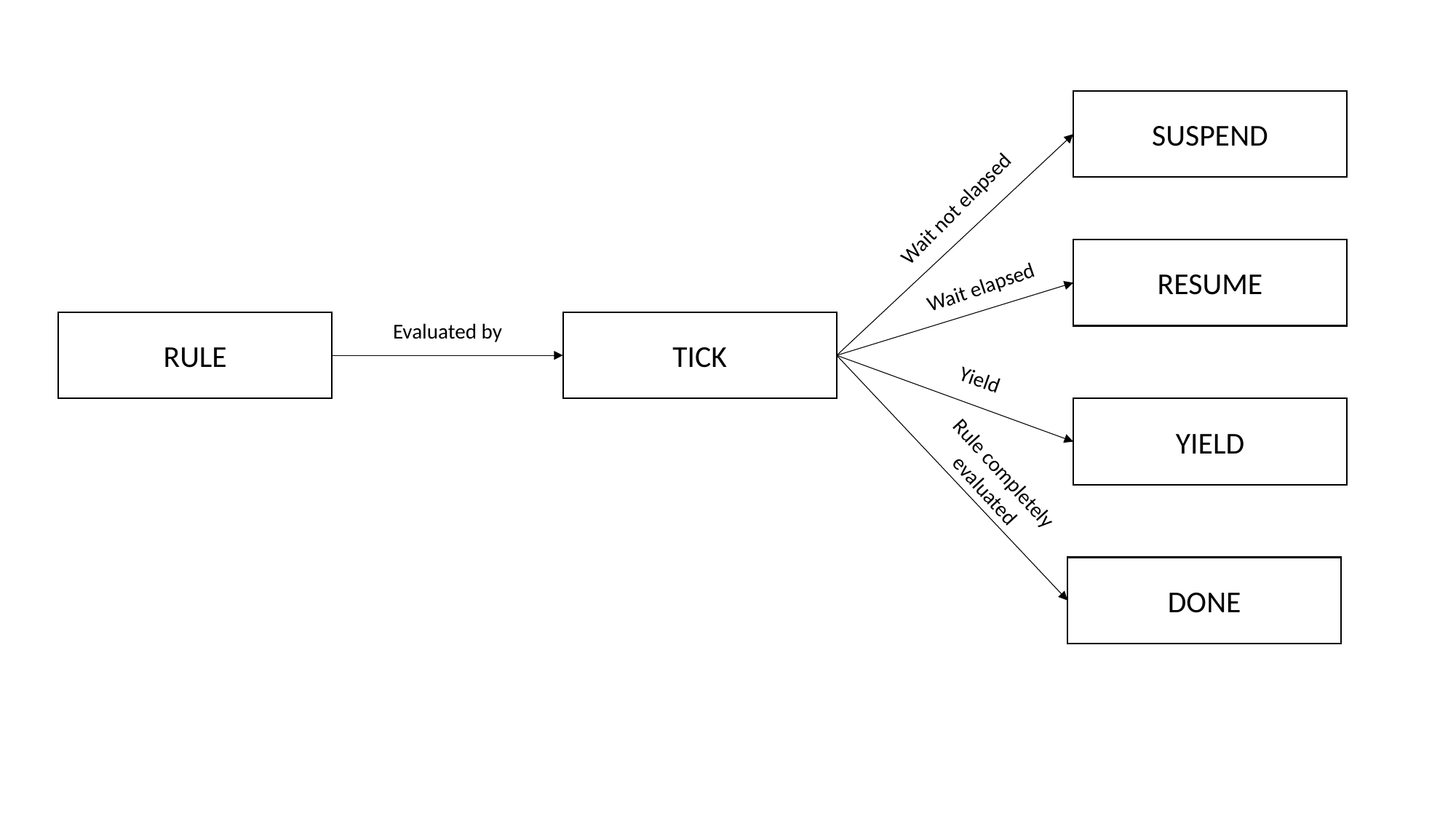

SUSPEND
Wait not elapsed
RESUME
Wait elapsed
RULE
Evaluated by
TICK
Yield
YIELD
Rule completely evaluated
DONE